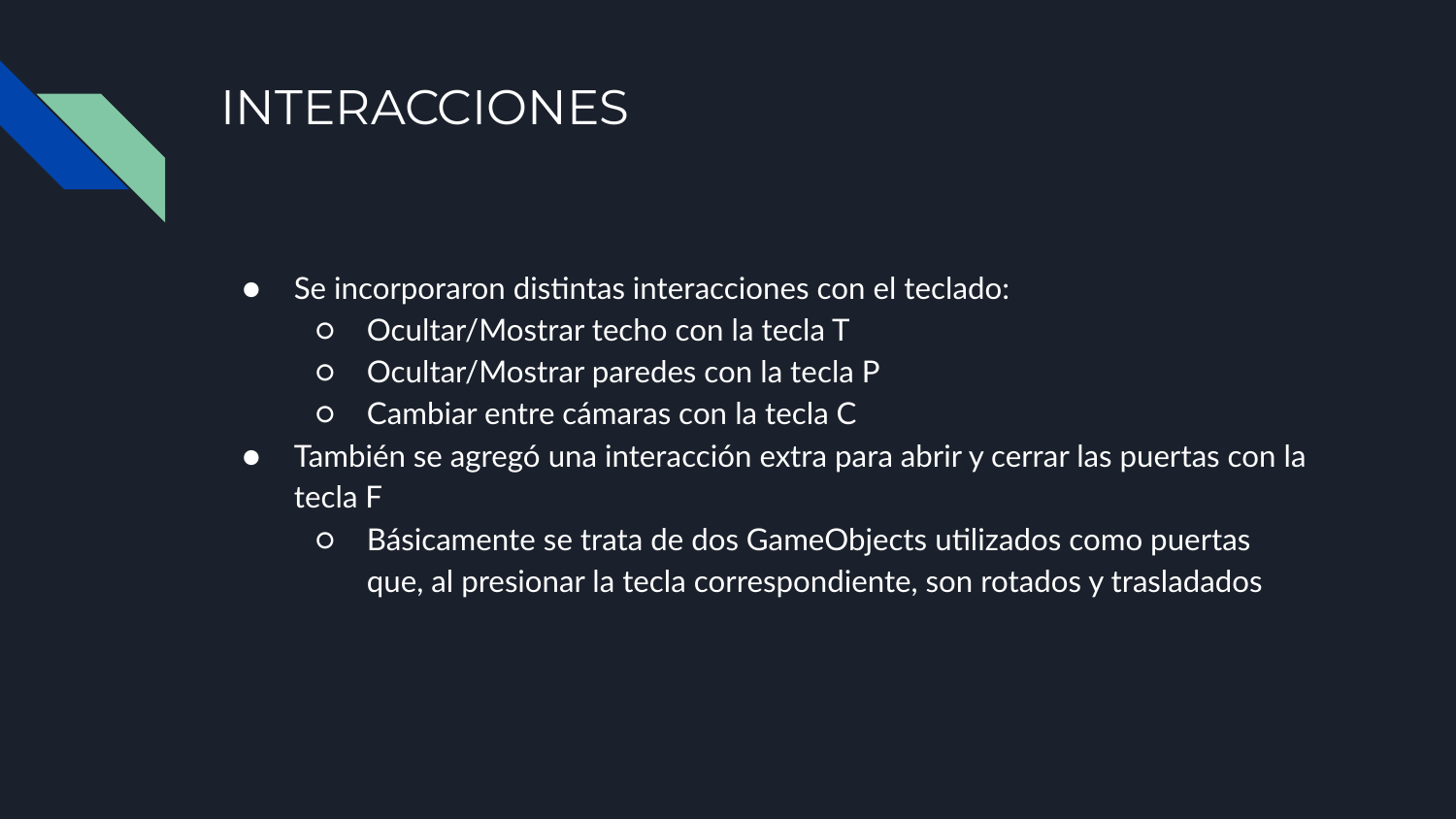

# INTERACCIONES
Se incorporaron distintas interacciones con el teclado:
Ocultar/Mostrar techo con la tecla T
Ocultar/Mostrar paredes con la tecla P
Cambiar entre cámaras con la tecla C
También se agregó una interacción extra para abrir y cerrar las puertas con la tecla F
Básicamente se trata de dos GameObjects utilizados como puertas que, al presionar la tecla correspondiente, son rotados y trasladados